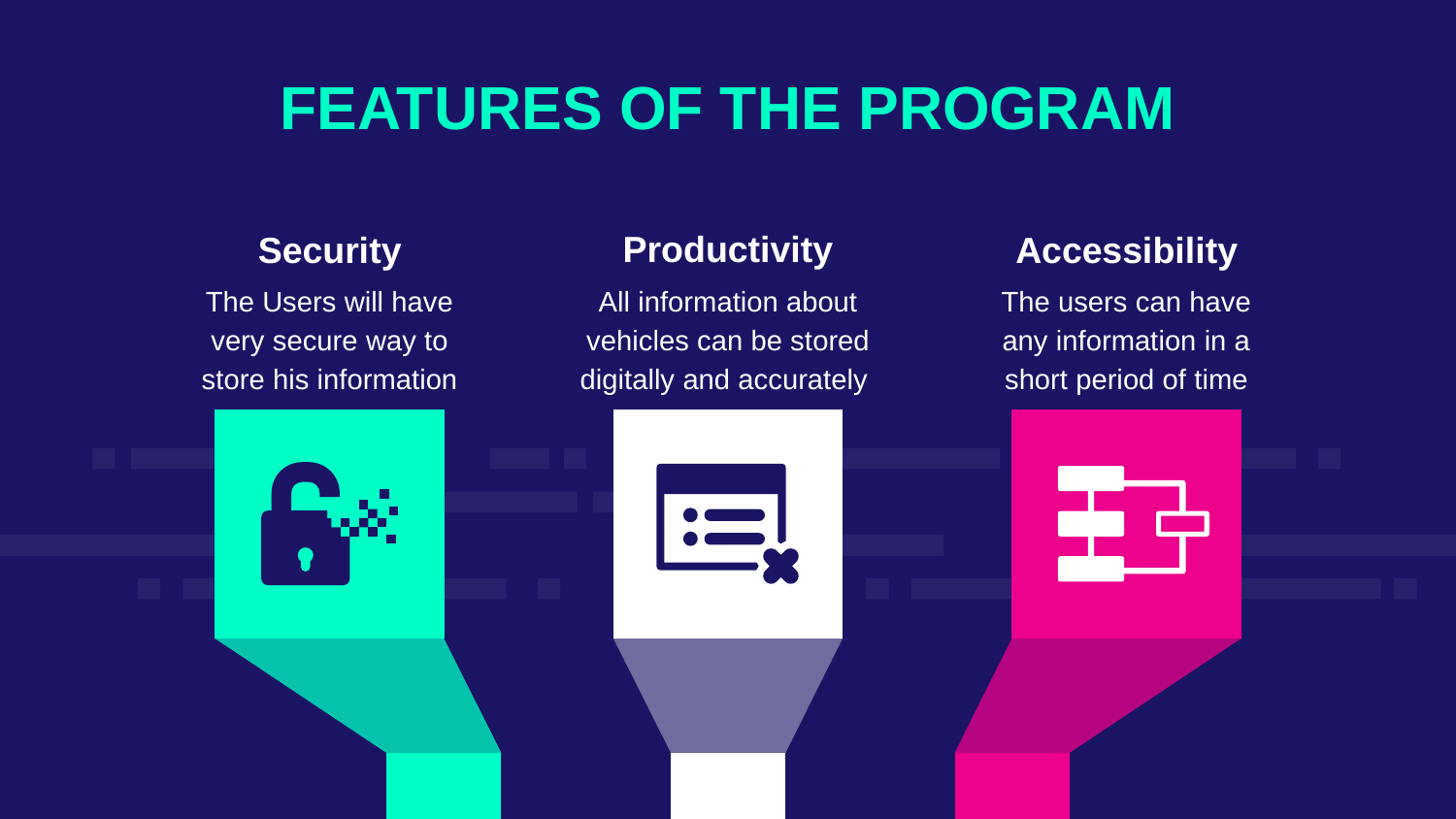

FEATURES OF THE PROGRAM
Productivity
Security
Accessibility
The Users will have very secure way to store his information
All information about vehicles can be stored digitally and accurately

The users can have any information in a short period of time